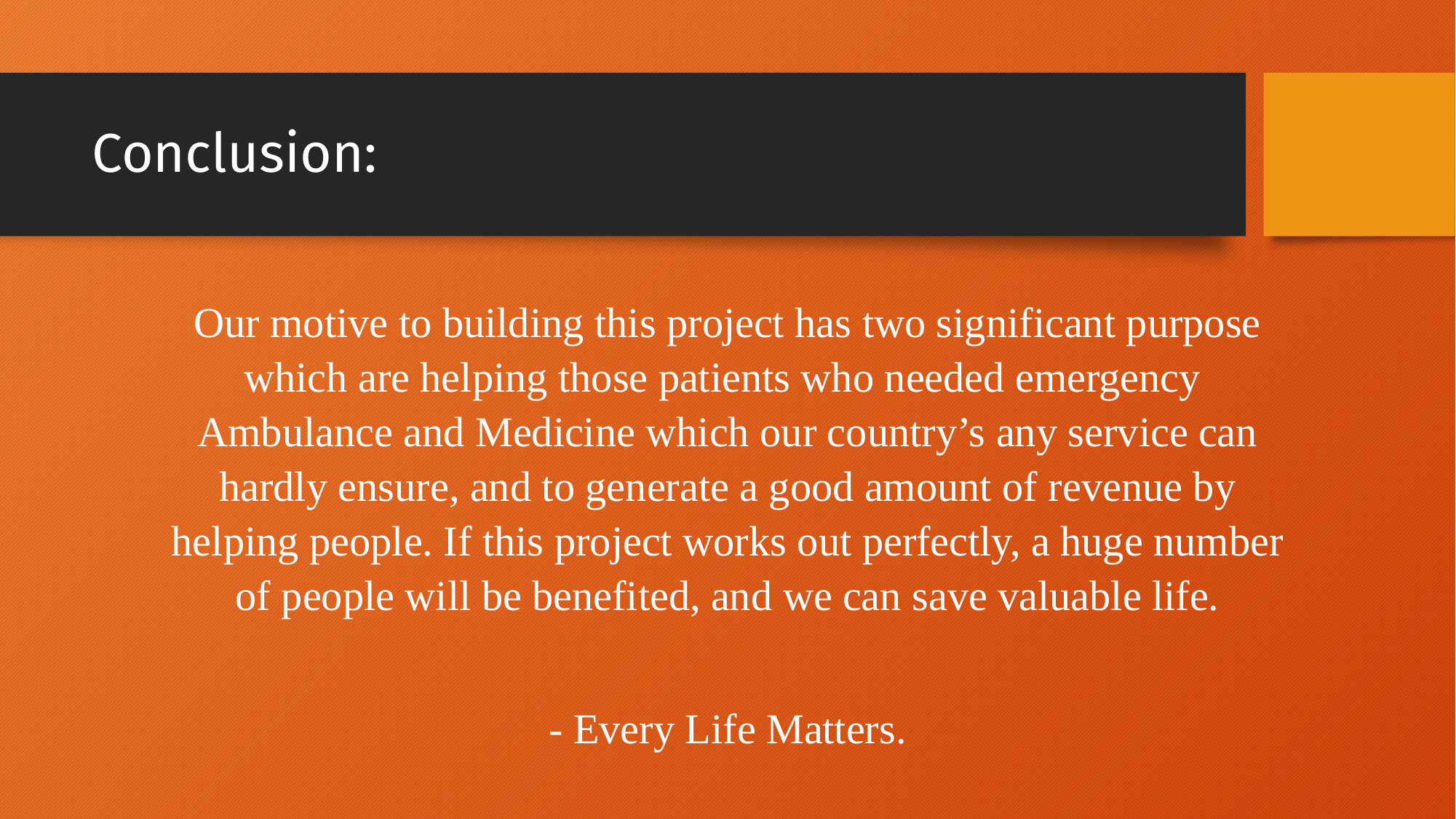

# Conclusion:
Our motive to building this project has two significant purpose which are helping those patients who needed emergency  Ambulance and Medicine which our country’s any service can hardly ensure, and to generate a good amount of revenue by helping people. If this project works out perfectly, a huge number of people will be benefited, and we can save valuable life.

- Every Life Matters.